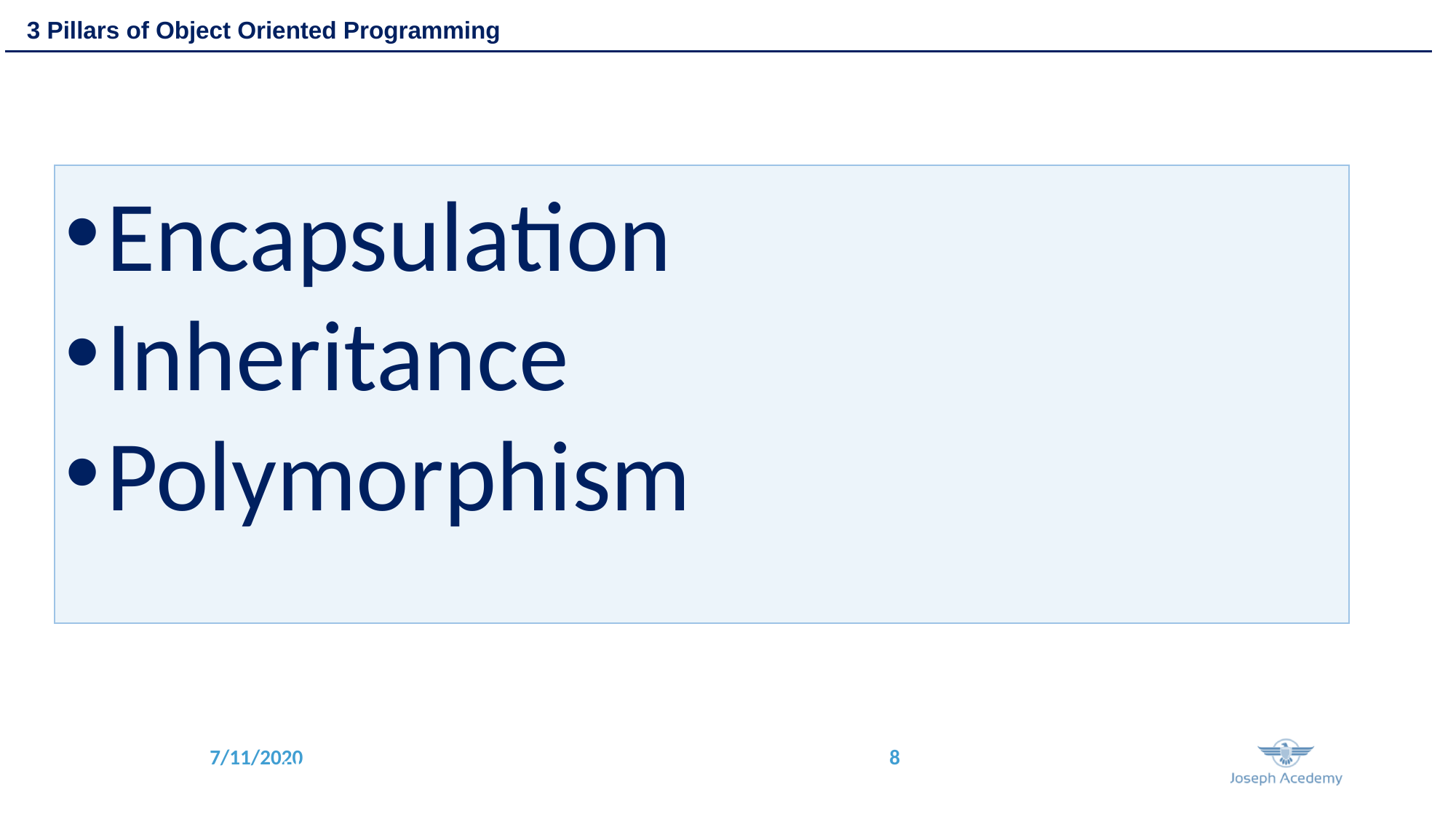

3 Pillars of Object Oriented Programming
Encapsulation
Inheritance
Polymorphism
Objects get created and used